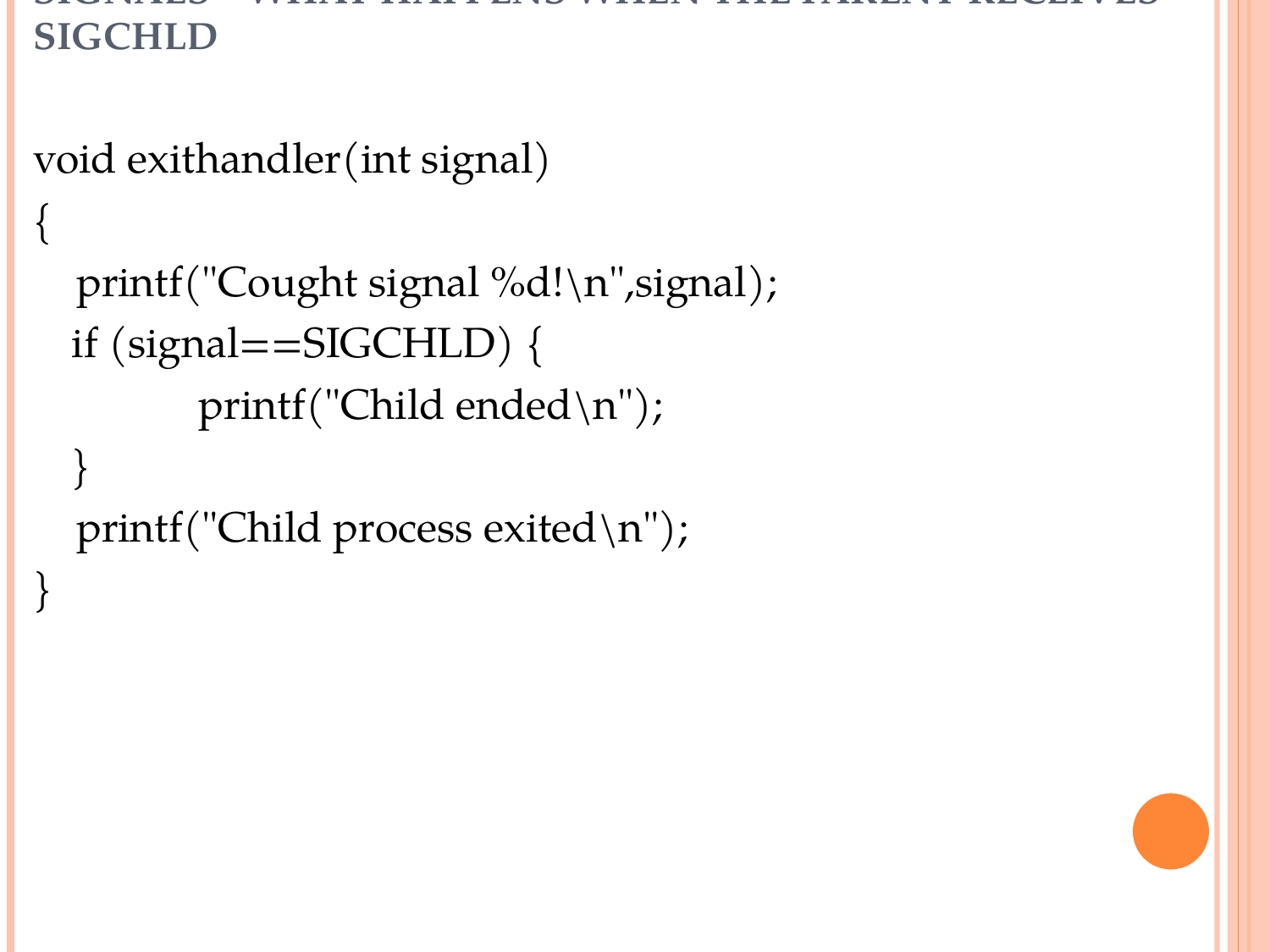

# SIGNALS – what happens when the parent receives SIGCHLD

void exithandler(int signal)
{
    printf("Cought signal %d!\n",signal);
	if (signal==SIGCHLD) {
		printf("Child ended\n");
	}
    printf("Child process exited\n");
}